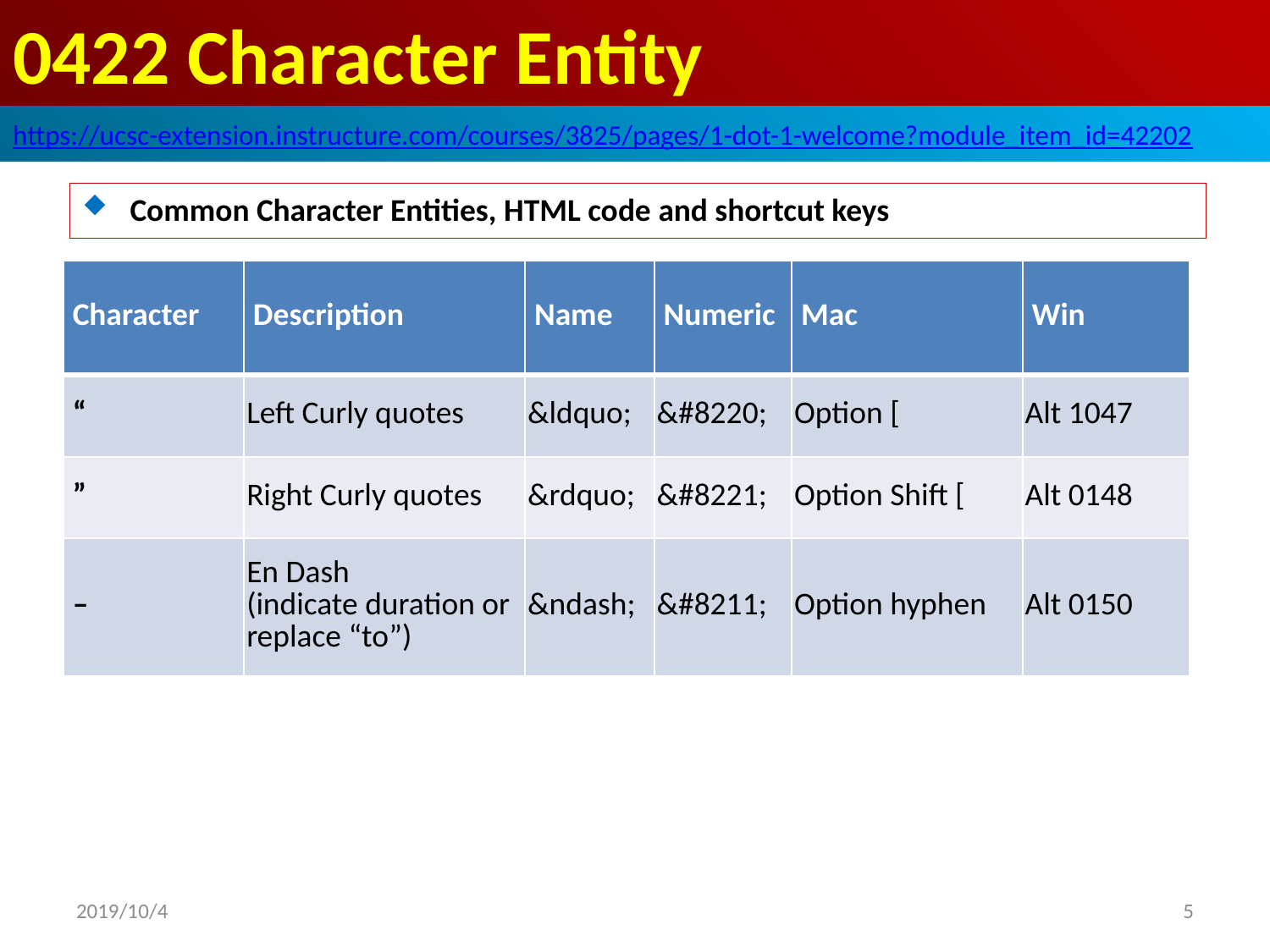

# 0422 Character Entity
https://ucsc-extension.instructure.com/courses/3825/pages/1-dot-1-welcome?module_item_id=42202
Common Character Entities, HTML code and shortcut keys
| Character | Description | Name | Numeric | Mac | Win |
| --- | --- | --- | --- | --- | --- |
| “ | Left Curly quotes | &ldquo; | &#8220; | Option [ | Alt 1047 |
| ” | Right Curly quotes | &rdquo; | &#8221; | Option Shift [ | Alt 0148 |
| – | En Dash (indicate duration or replace “to”) | &ndash; | &#8211; | Option hyphen | Alt 0150 |
2019/10/4
5